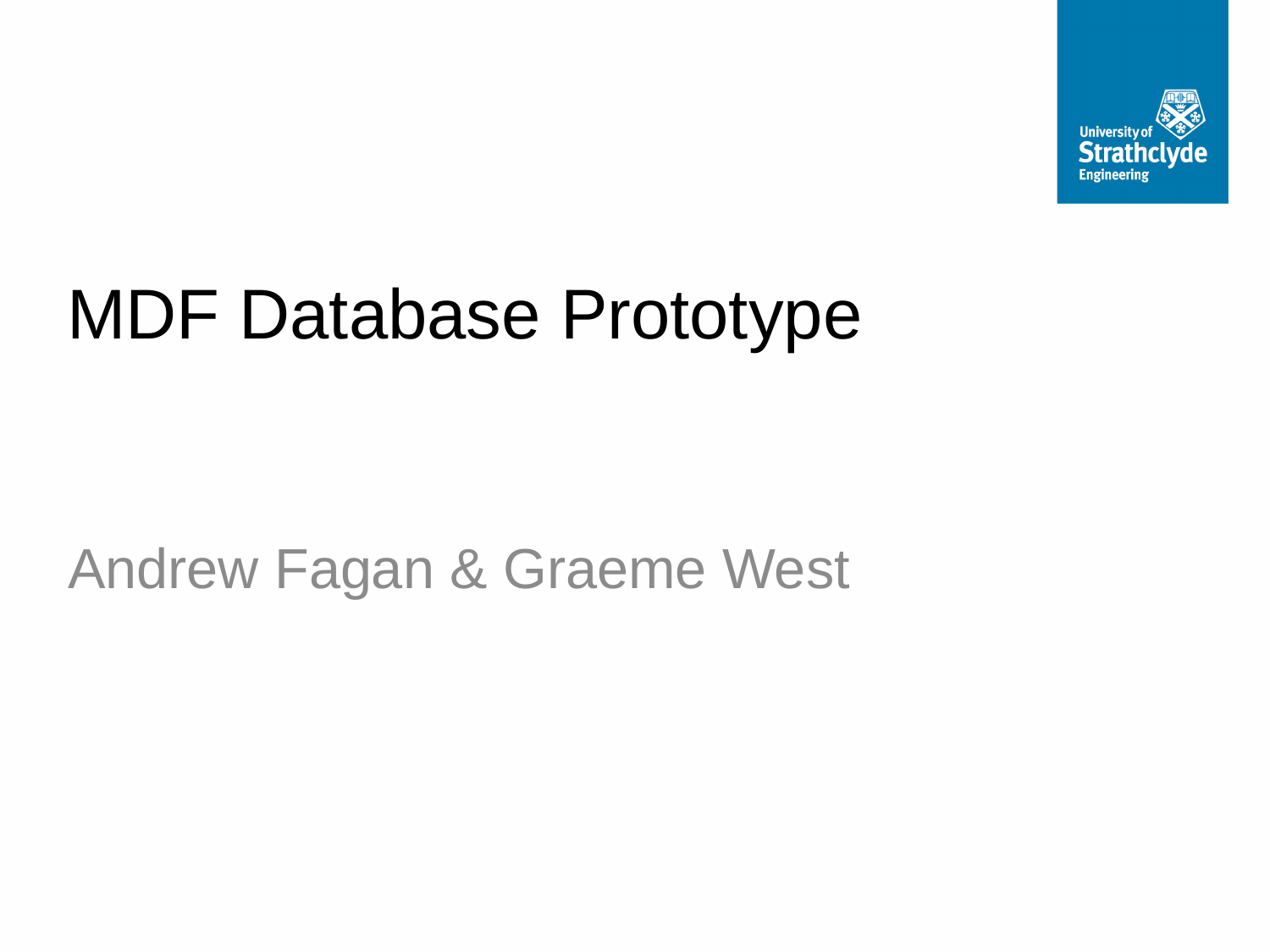

# MDF Database Prototype
Andrew Fagan & Graeme West